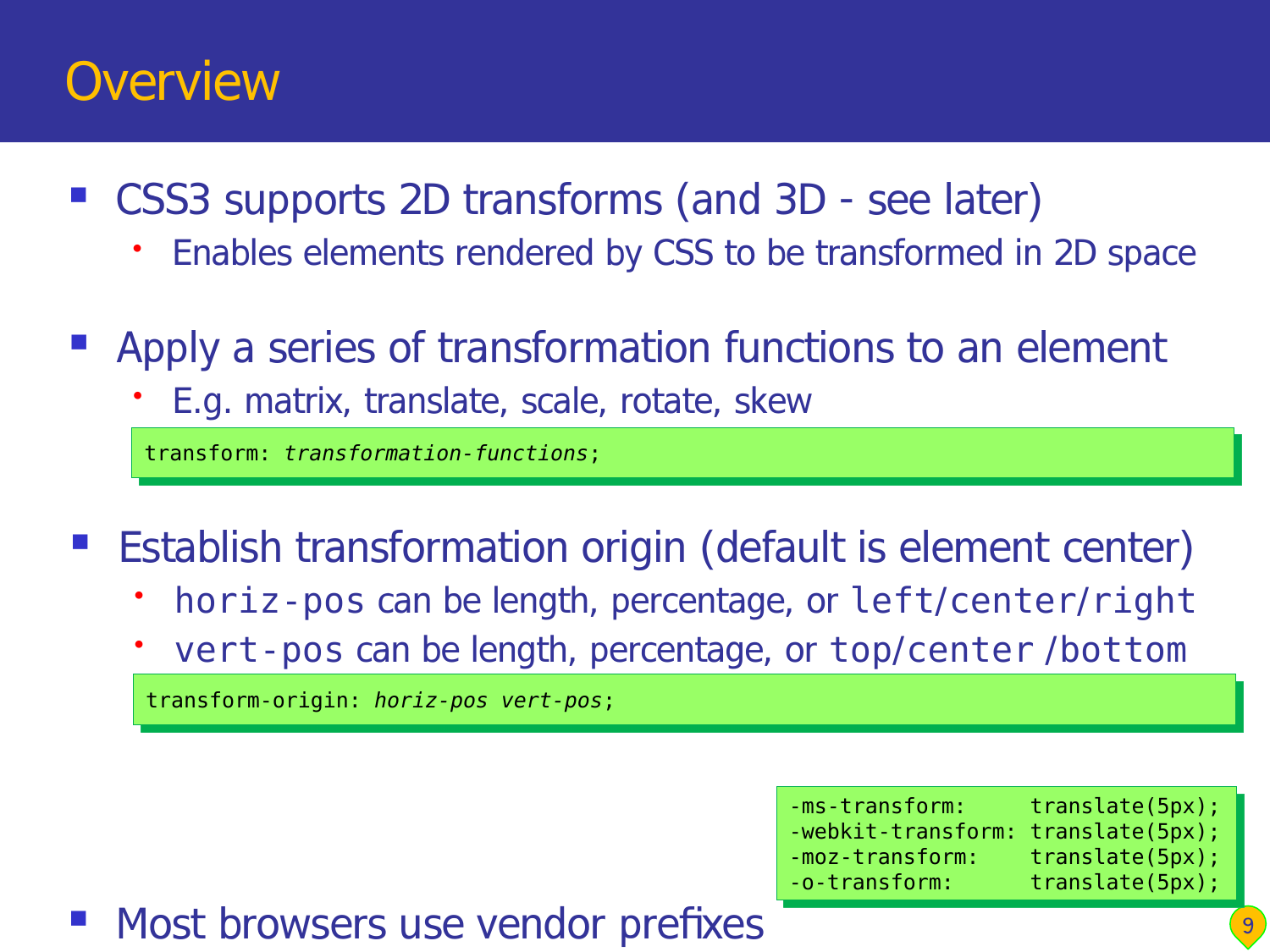

# Overview
CSS3 supports 2D transforms (and 3D - see later)
Enables elements rendered by CSS to be transformed in 2D space

Most browsers use vendor prefixes
for these properties, for example:
Apply a series of transformation functions to an element
E.g. matrix, translate, scale, rotate, skew
transform: transformation-functions;
Establish transformation origin (default is element center)
horiz-pos can be length, percentage, or left/center/right
vert-pos can be length, percentage, or top/center /bottom

transform-origin: horiz-pos vert-pos;
-ms-transform:     translate(5px);
-webkit-transform: translate(5px);
-moz-transform:    translate(5px);
-o-transform:      translate(5px);
9